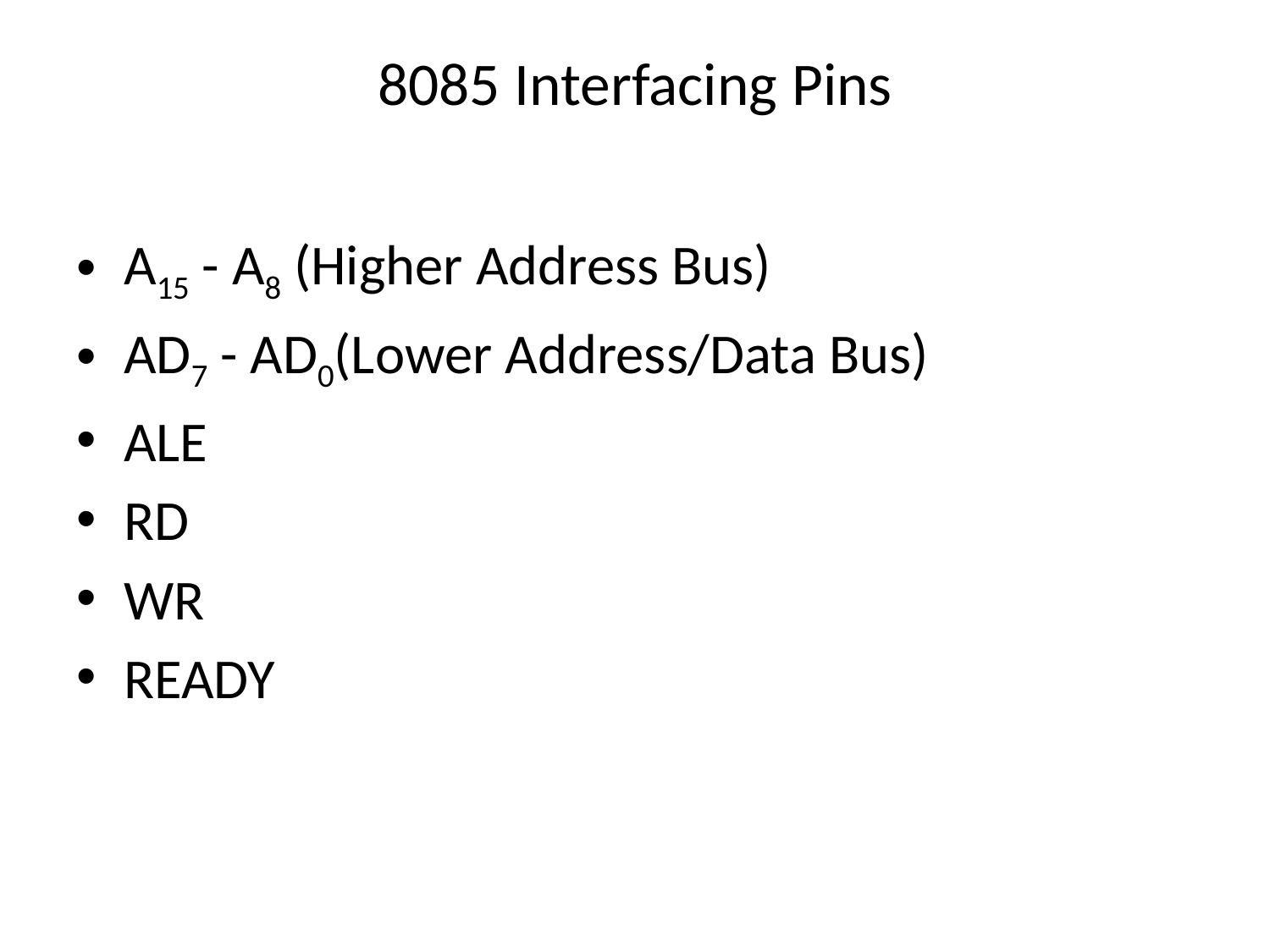

# 8085 Interfacing Pins
A15 - A8 (Higher Address Bus)
AD7 - AD0(Lower Address/Data Bus)
ALE
RD
WR
READY